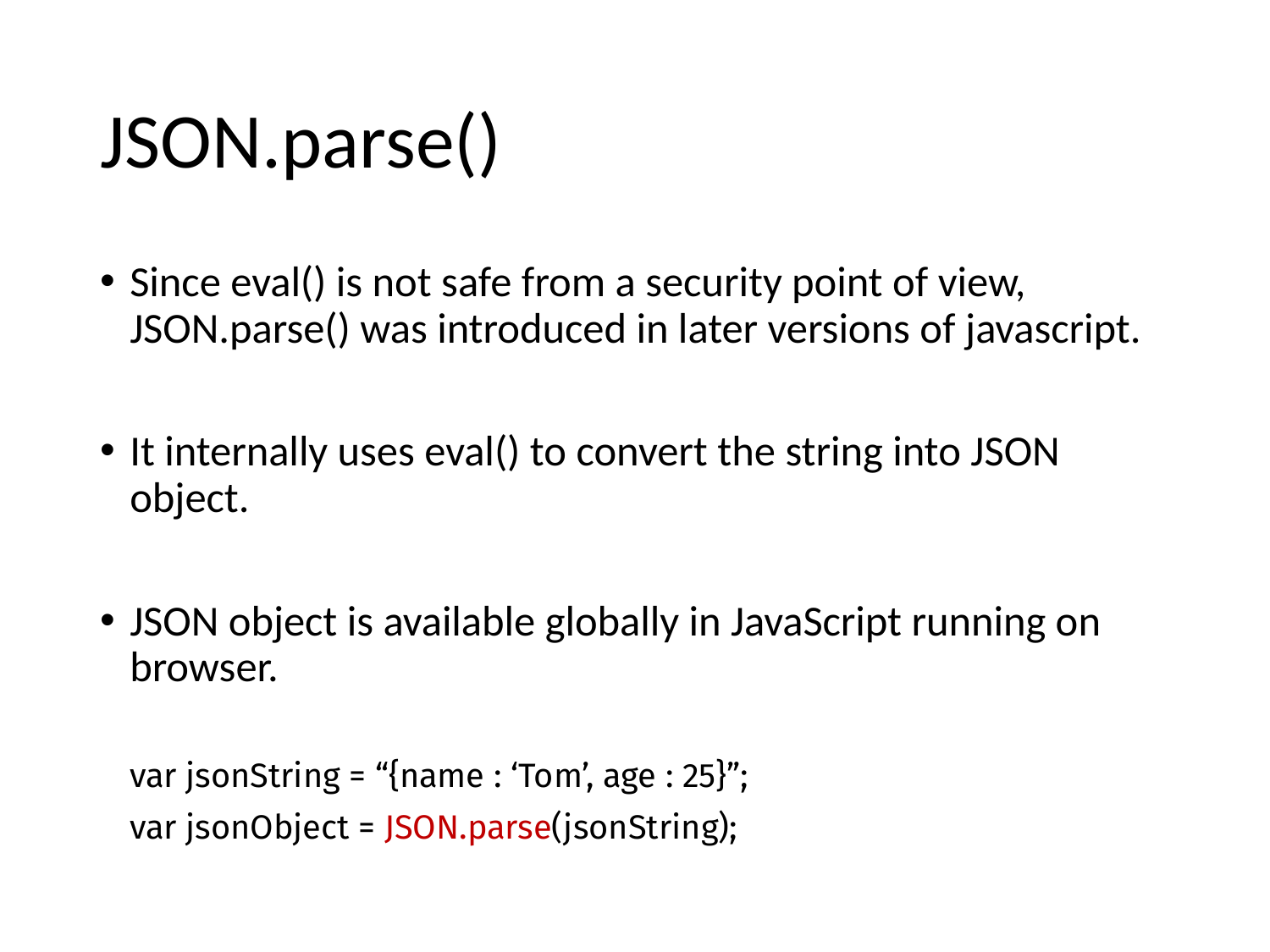

# JSON.parse()
Since eval() is not safe from a security point of view, JSON.parse() was introduced in later versions of javascript.

It internally uses eval() to convert the string into JSON object.

JSON object is available globally in JavaScript running on browser.

	var jsonString = “{name : ‘Tom’, age : 25}”;
	var jsonObject = JSON.parse(jsonString);